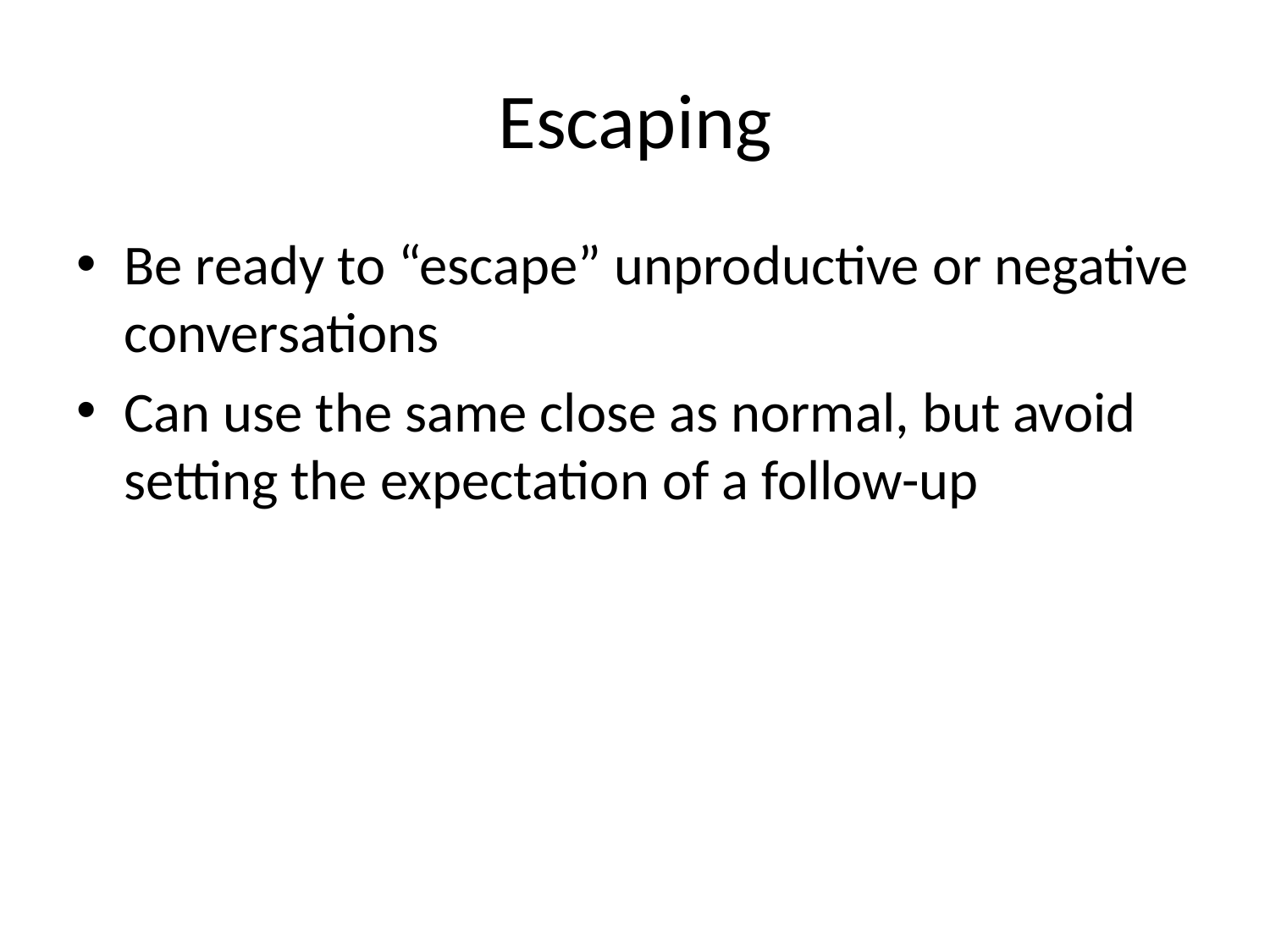

# Escaping
Be ready to “escape” unproductive or negative conversations
Can use the same close as normal, but avoid setting the expectation of a follow-up